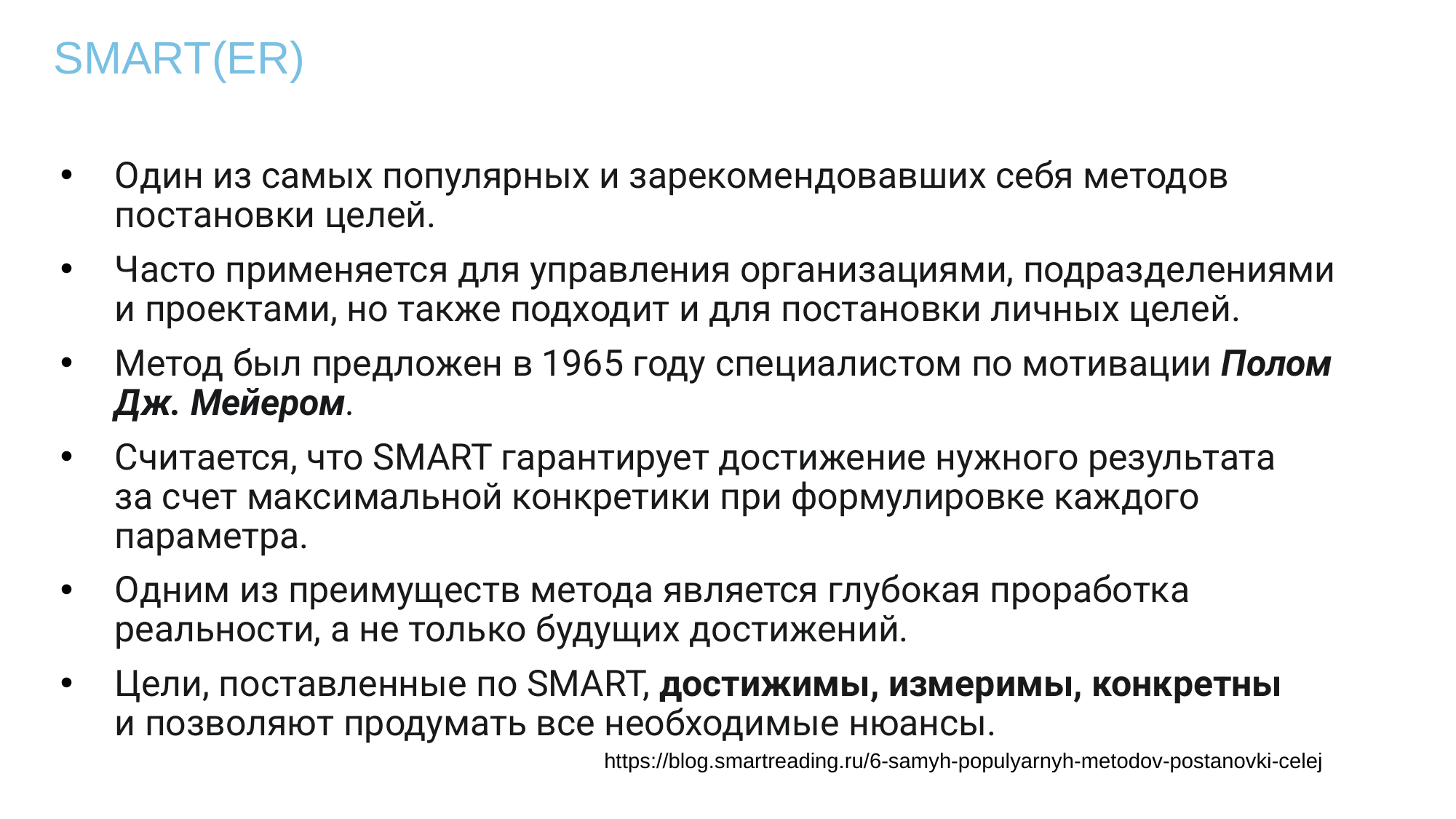

# SMART(ER)
Один из самых популярных и зарекомендовавших себя методов постановки целей.
Часто применяется для управления организациями, подразделениями и проектами, но также подходит и для постановки личных целей.
Метод был предложен в 1965 году специалистом по мотивации Полом Дж. Мейером.
Считается, что SMART гарантирует достижение нужного результата за счет максимальной конкретики при формулировке каждого параметра.
Одним из преимуществ метода является глубокая проработка реальности, а не только будущих достижений.
Цели, поставленные по SMART, достижимы, измеримы, конкретны и позволяют продумать все необходимые нюансы.
https://blog.smartreading.ru/6-samyh-populyarnyh-metodov-postanovki-celej